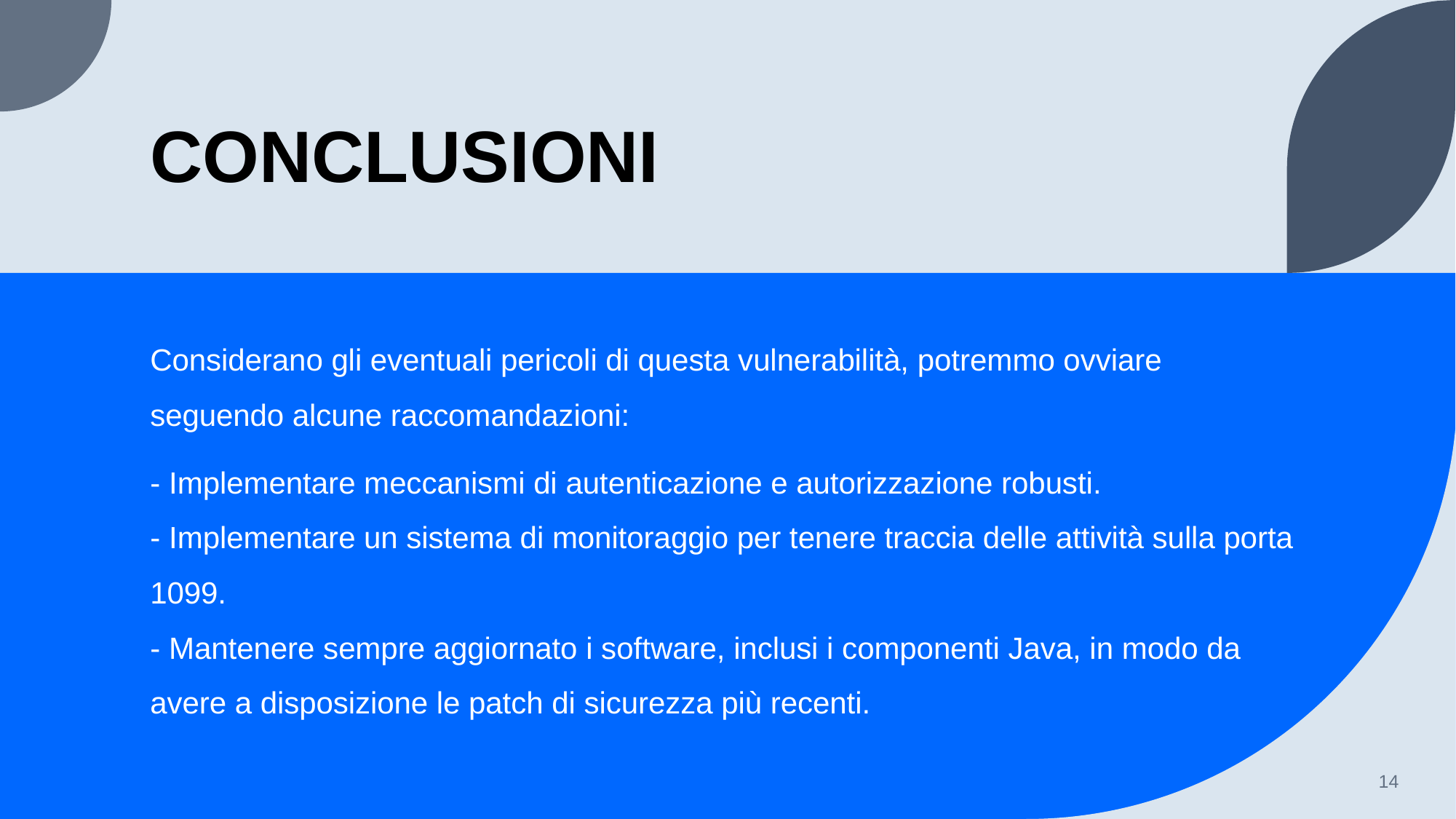

# CONCLUSIONI
Considerano gli eventuali pericoli di questa vulnerabilità, potremmo ovviare seguendo alcune raccomandazioni:
- Implementare meccanismi di autenticazione e autorizzazione robusti.
- Implementare un sistema di monitoraggio per tenere traccia delle attività sulla porta 1099.
- Mantenere sempre aggiornato i software, inclusi i componenti Java, in modo da avere a disposizione le patch di sicurezza più recenti.
14